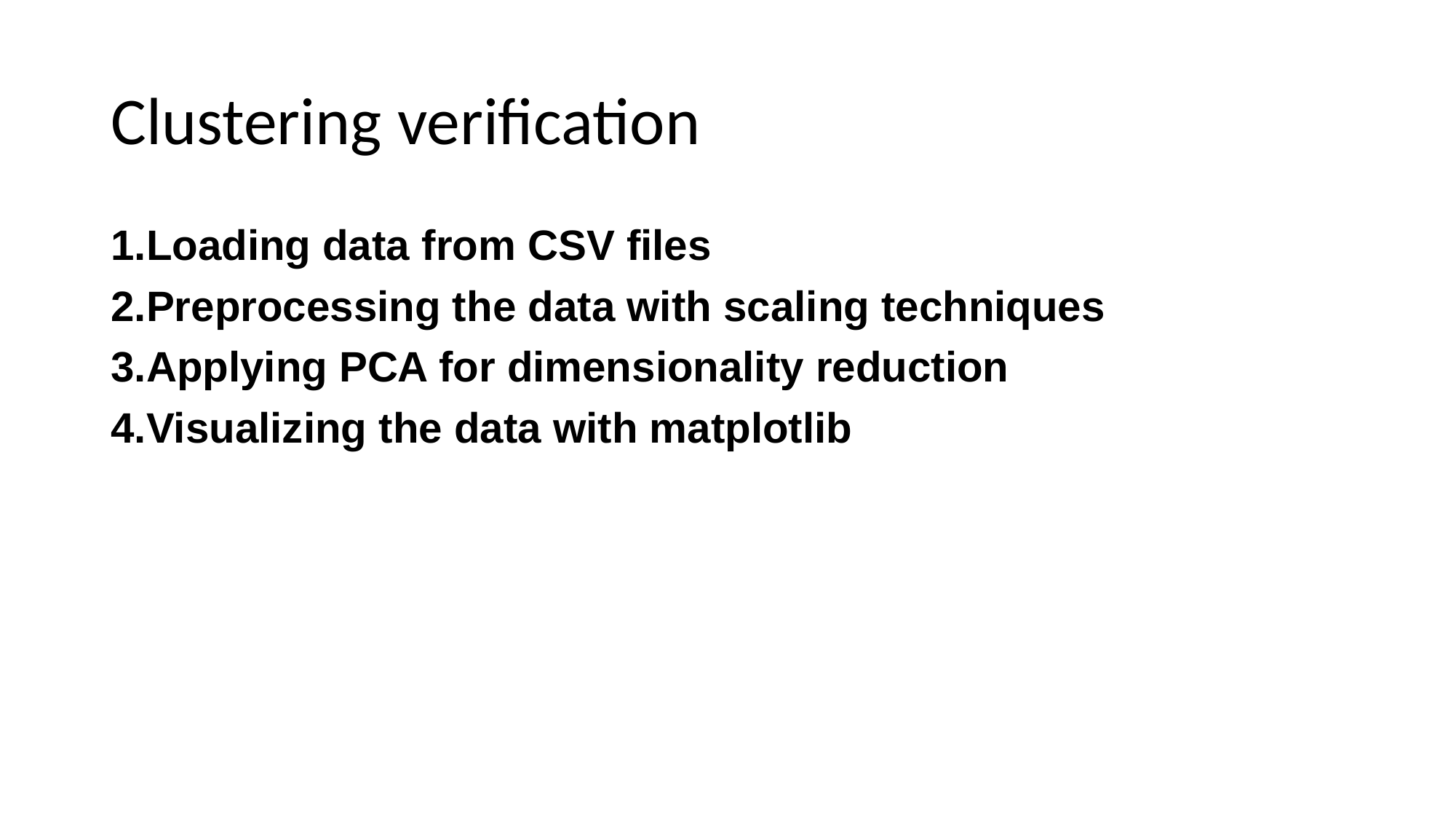

# Clustering verification
Loading data from CSV files
Preprocessing the data with scaling techniques
Applying PCA for dimensionality reduction
Visualizing the data with matplotlib